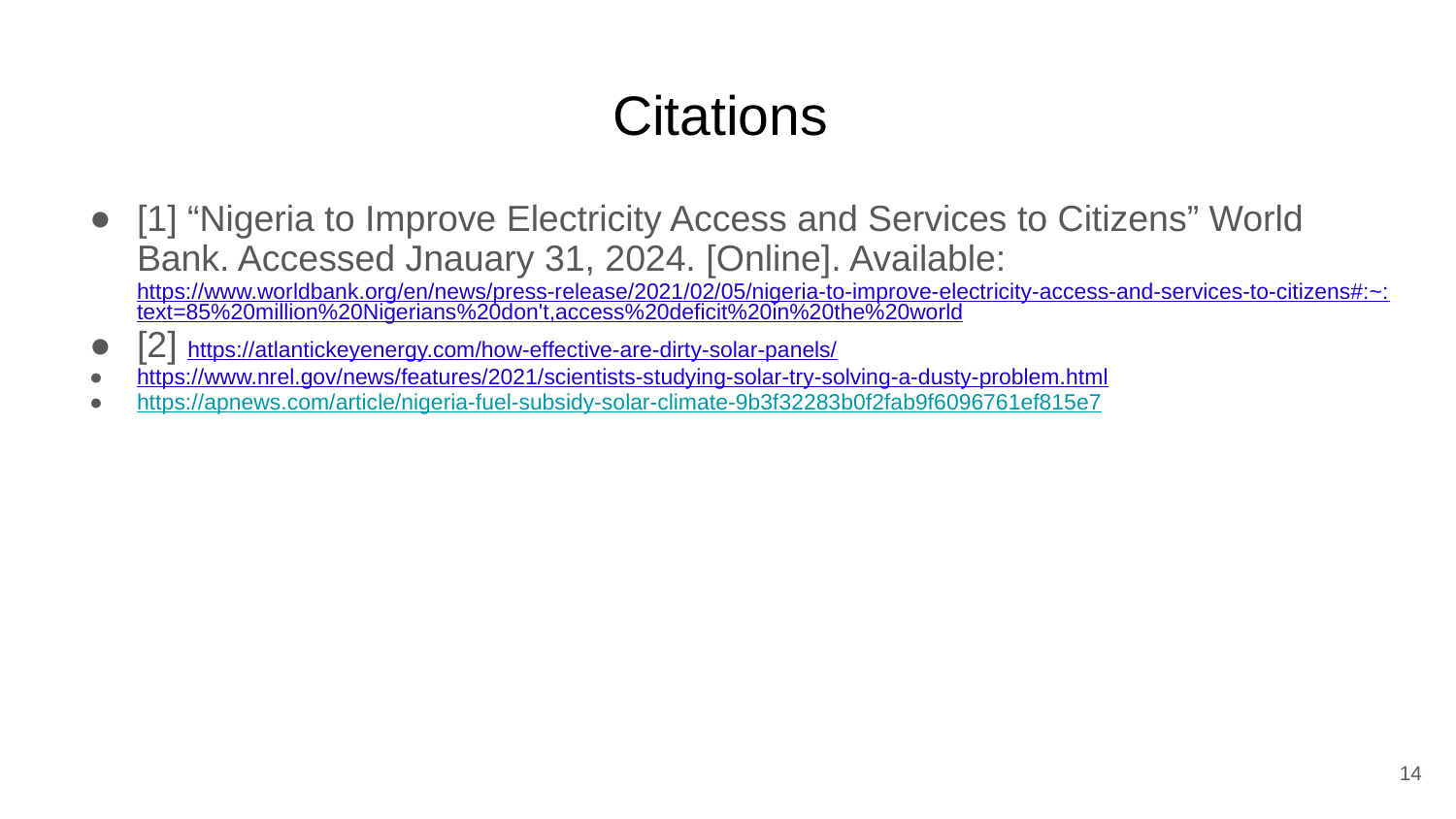

# Citations
[1] “Nigeria to Improve Electricity Access and Services to Citizens” World Bank. Accessed Jnauary 31, 2024. [Online]. Available: https://www.worldbank.org/en/news/press-release/2021/02/05/nigeria-to-improve-electricity-access-and-services-to-citizens#:~:text=85%20million%20Nigerians%20don't,access%20deficit%20in%20the%20world
[2] https://atlantickeyenergy.com/how-effective-are-dirty-solar-panels/
https://www.nrel.gov/news/features/2021/scientists-studying-solar-try-solving-a-dusty-problem.html
https://apnews.com/article/nigeria-fuel-subsidy-solar-climate-9b3f32283b0f2fab9f6096761ef815e7

14